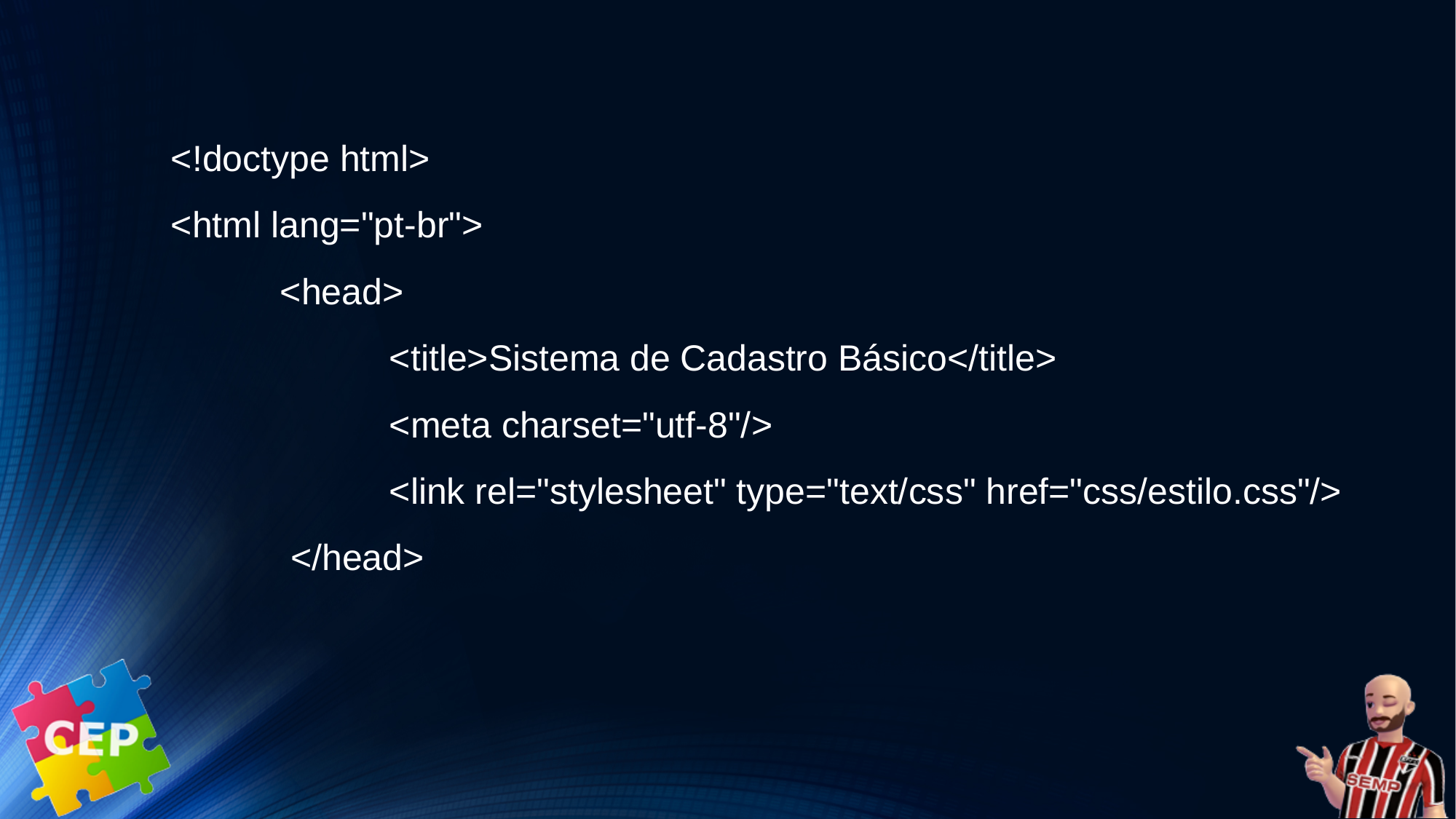

<!doctype html>
<html lang="pt-br">
  	<head>
   		<title>Sistema de Cadastro Básico</title>
   		<meta charset="utf-8"/>
   		<link rel="stylesheet" type="text/css" href="css/estilo.css"/>
  	 </head>